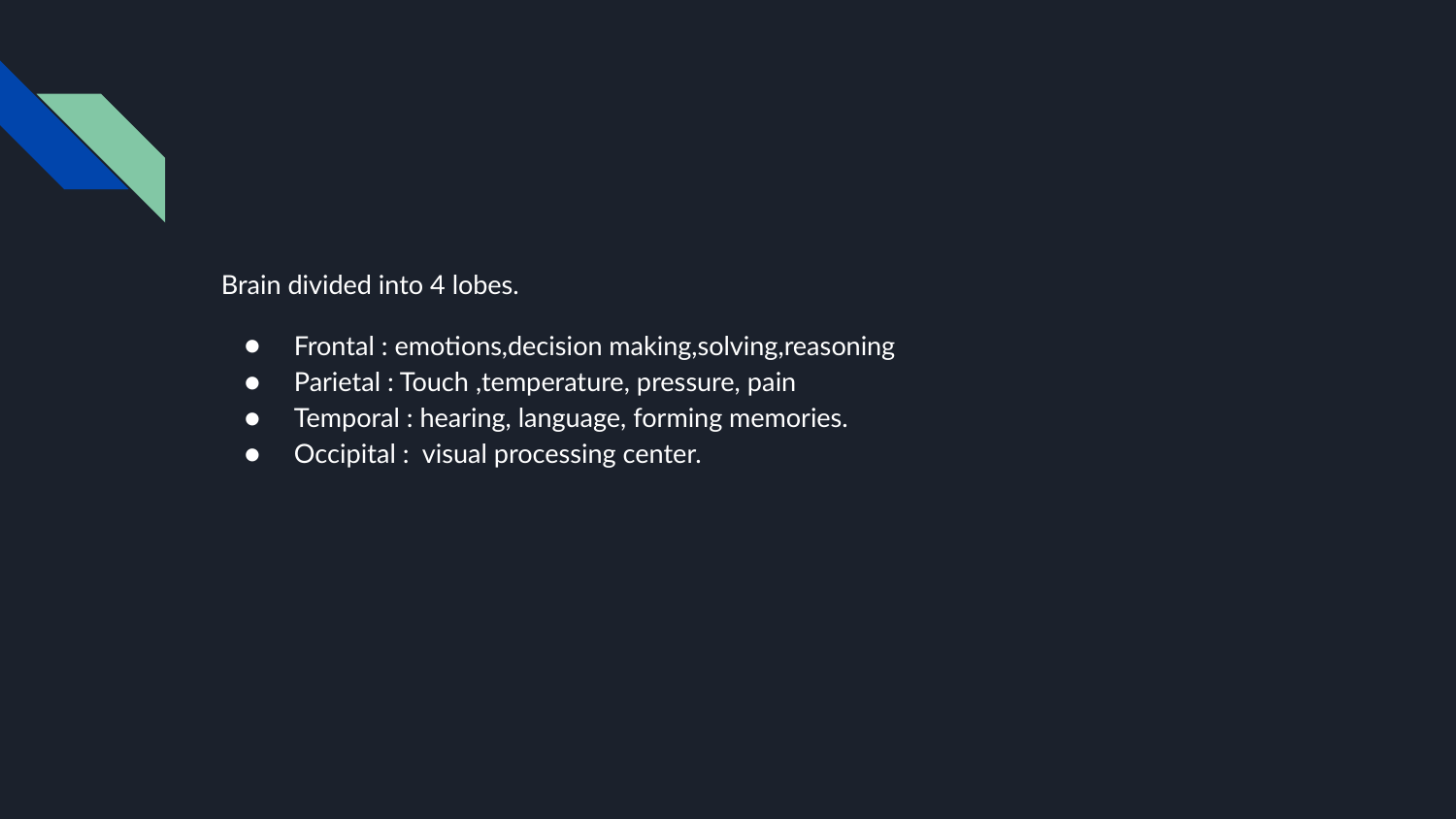

#
Brain divided into 4 lobes.
Frontal : emotions,decision making,solving,reasoning
Parietal : Touch ,temperature, pressure, pain
Temporal : hearing, language, forming memories.
Occipital :  visual processing center.